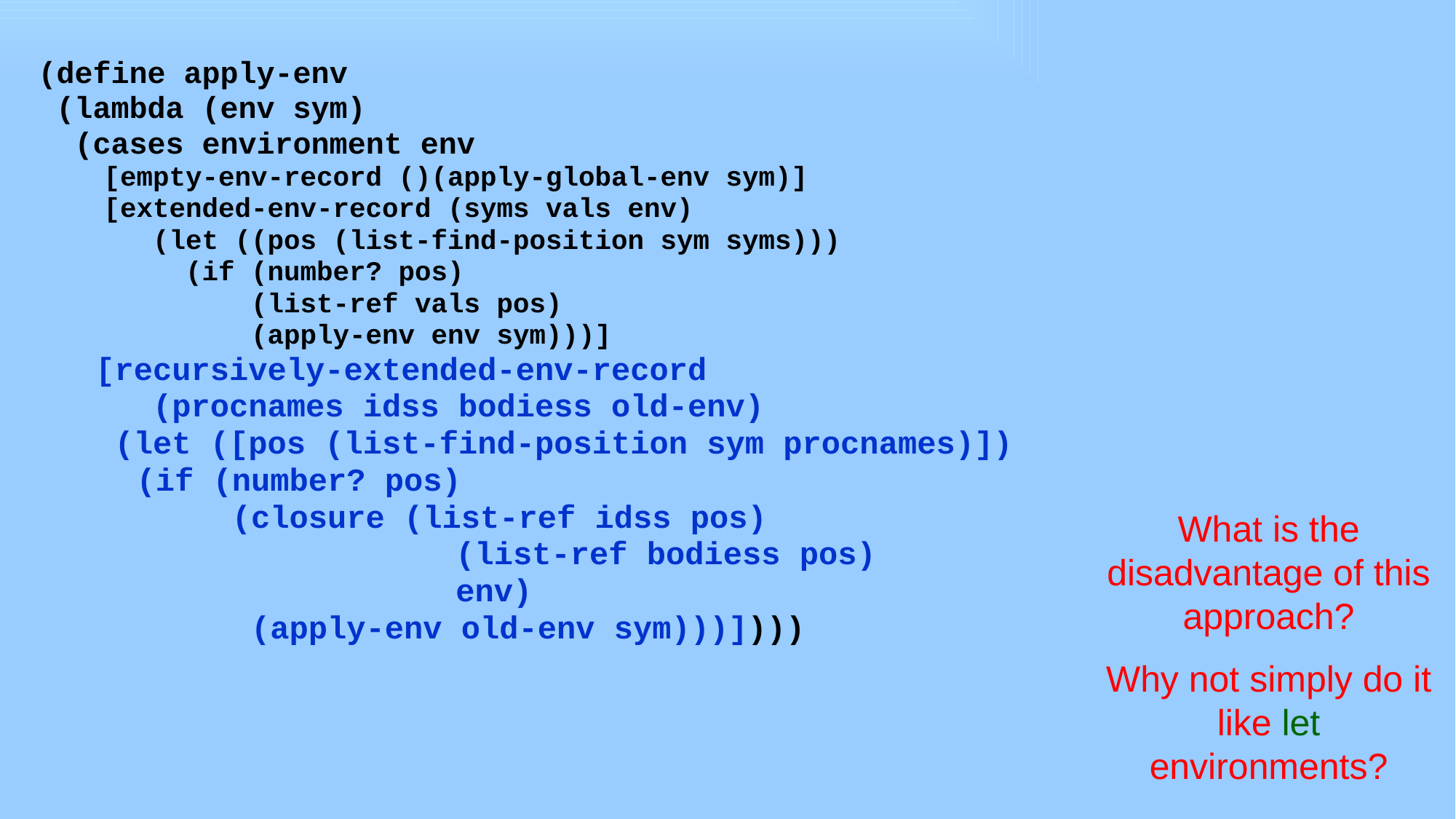

(define apply-env
 (lambda (env sym)
  (cases environment env
    [empty-env-record ()(apply-global-env sym)]
    [extended-env-record (syms vals env)
       (let ((pos (list-find-position sym syms)))
         (if (number? pos)
             (list-ref vals pos)
             (apply-env env sym)))]
   [recursively-extended-env-record
      (procnames idss bodiess old-env)
    (let ([pos (list-find-position sym procnames)])
	   (if (number? pos)
	        (closure (list-ref idss pos)
		              (list-ref bodiess pos)
		              env)
	         (apply-env old-env sym)))])))

What is the disadvantage of this approach?
Why not simply do it like let environments?